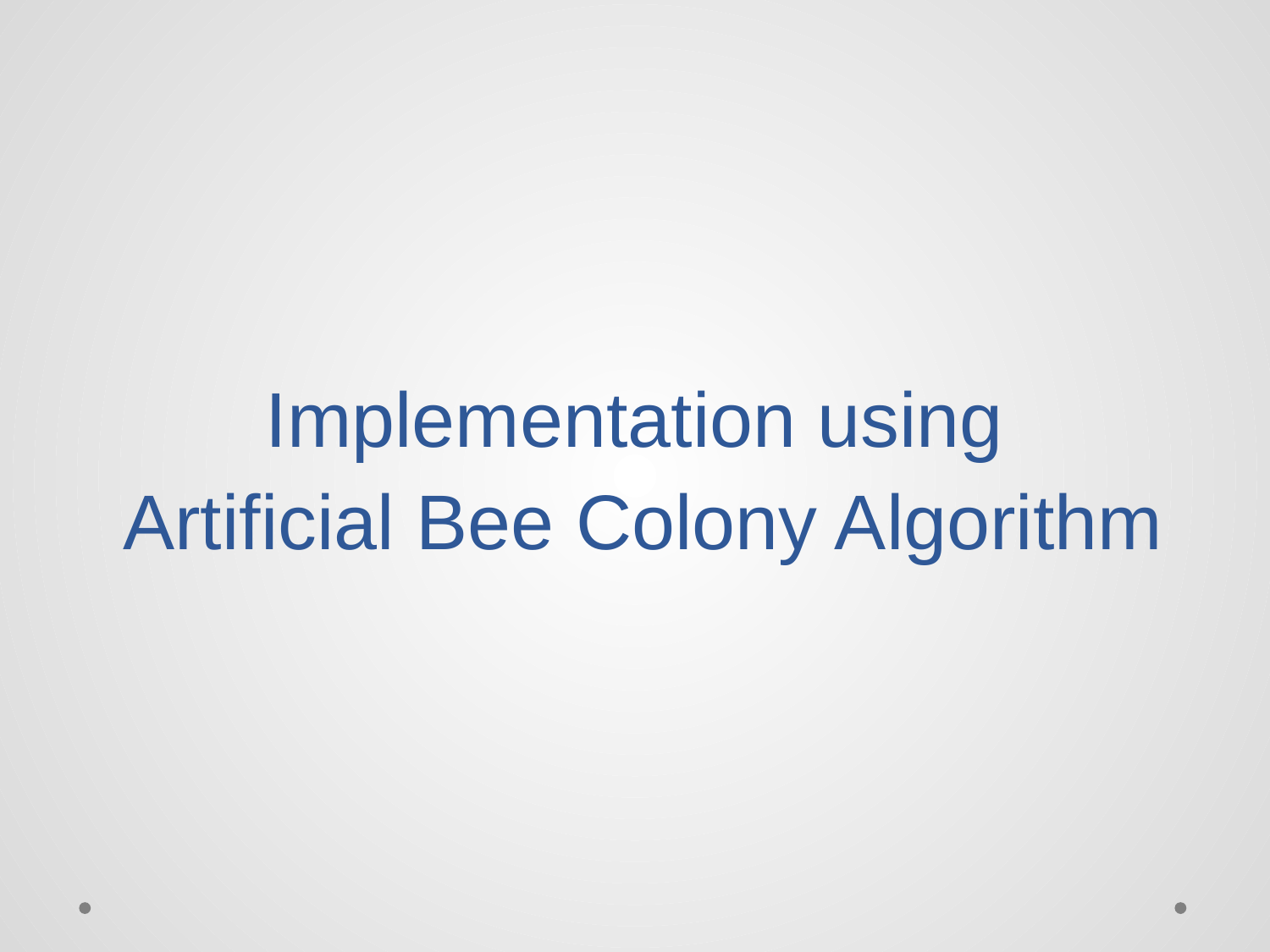

# Implementation using Artificial Bee Colony Algorithm